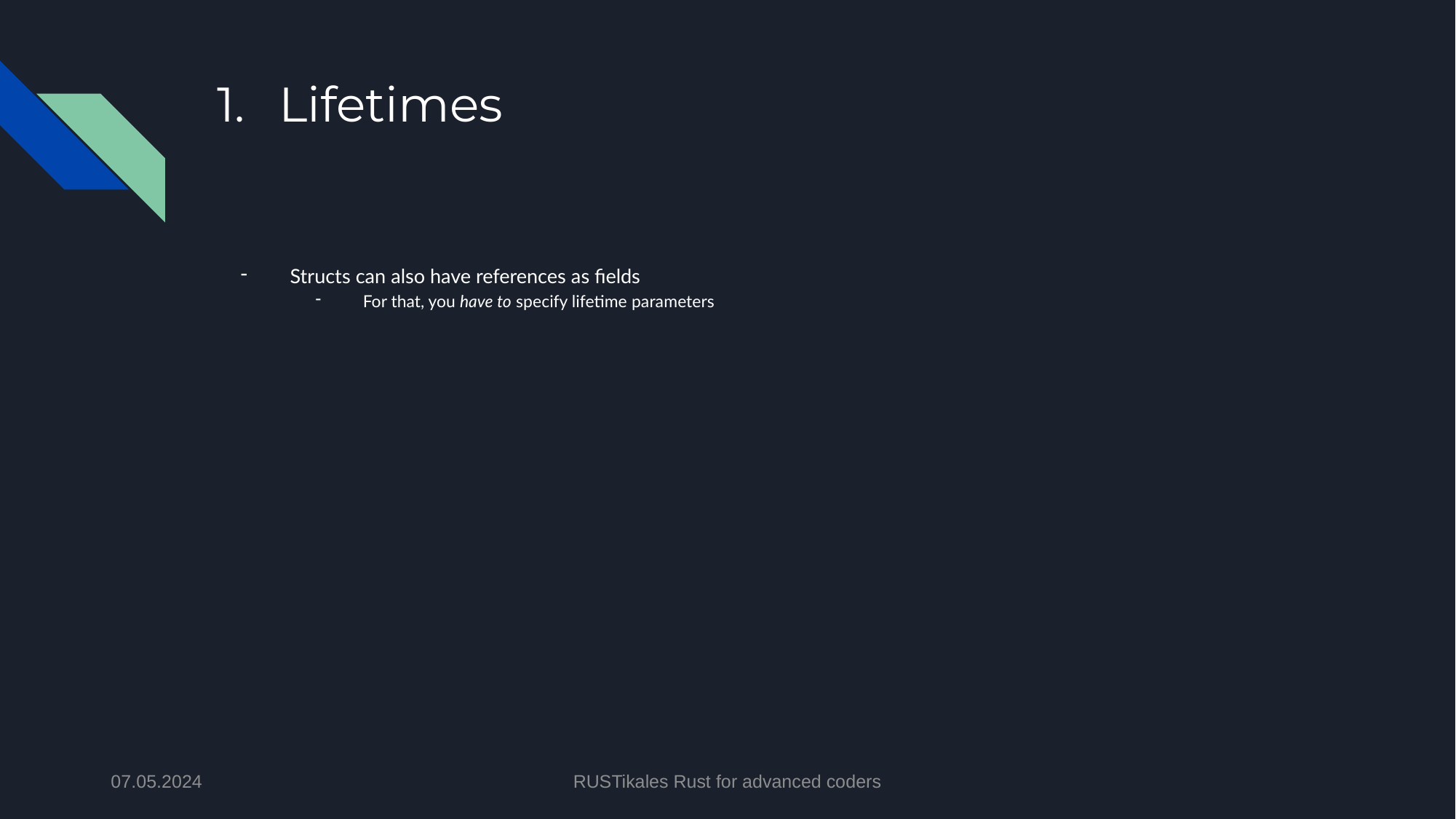

# Lifetimes
Structs can also have references as fields
For that, you have to specify lifetime parameters
07.05.2024
RUSTikales Rust for advanced coders